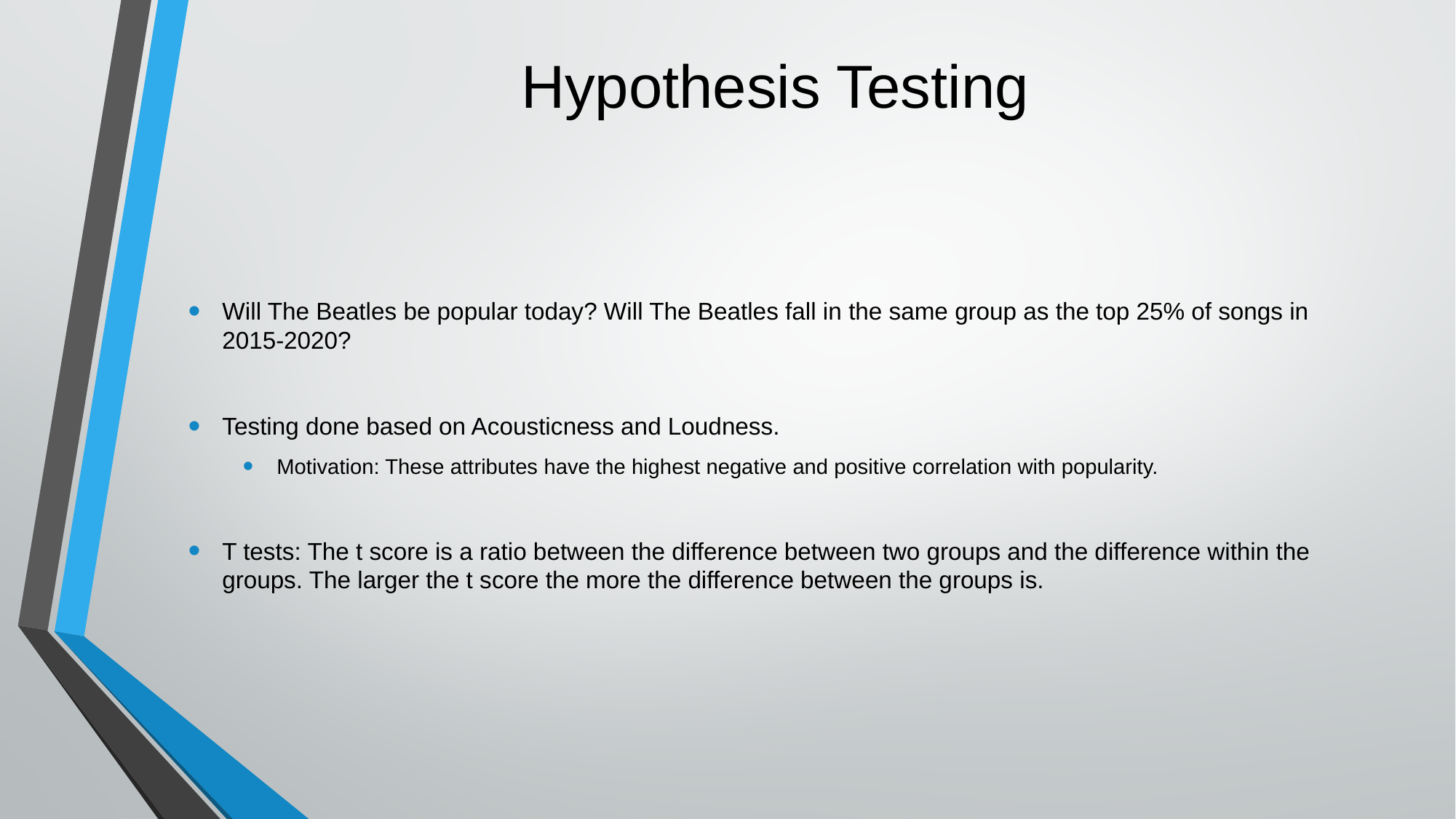

# Hypothesis Testing

Will The Beatles be popular today? Will The Beatles fall in the same group as the top 25% of songs in 2015-2020?

Testing done based on Acousticness and Loudness.
Motivation: These attributes have the highest negative and positive correlation with popularity.

T tests: The t score is a ratio between the difference between two groups and the difference within the groups. The larger the t score the more the difference between the groups is.